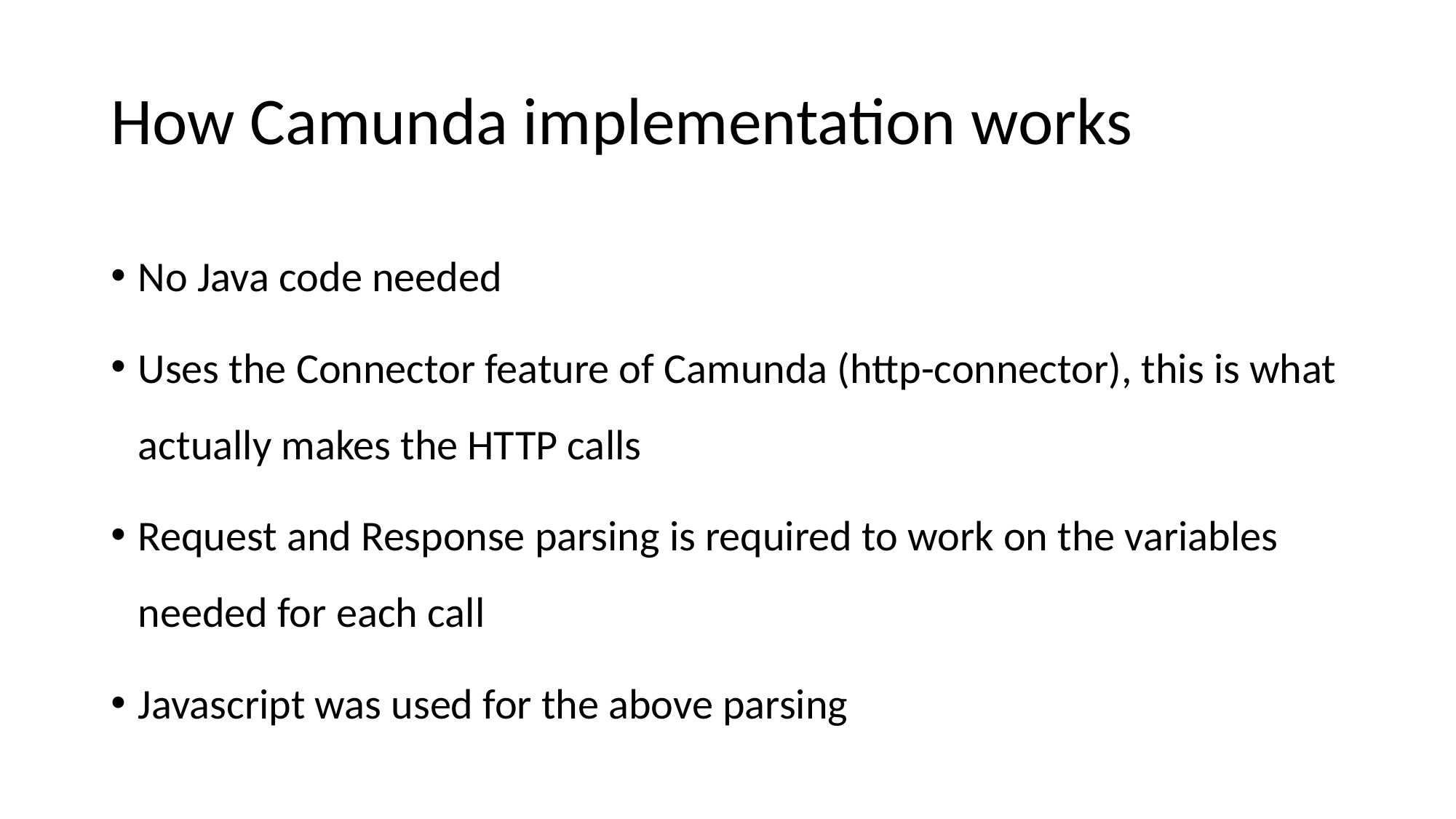

# How Camunda implementation works
No Java code needed
Uses the Connector feature of Camunda (http-connector), this is what actually makes the HTTP calls
Request and Response parsing is required to work on the variables needed for each call
Javascript was used for the above parsing